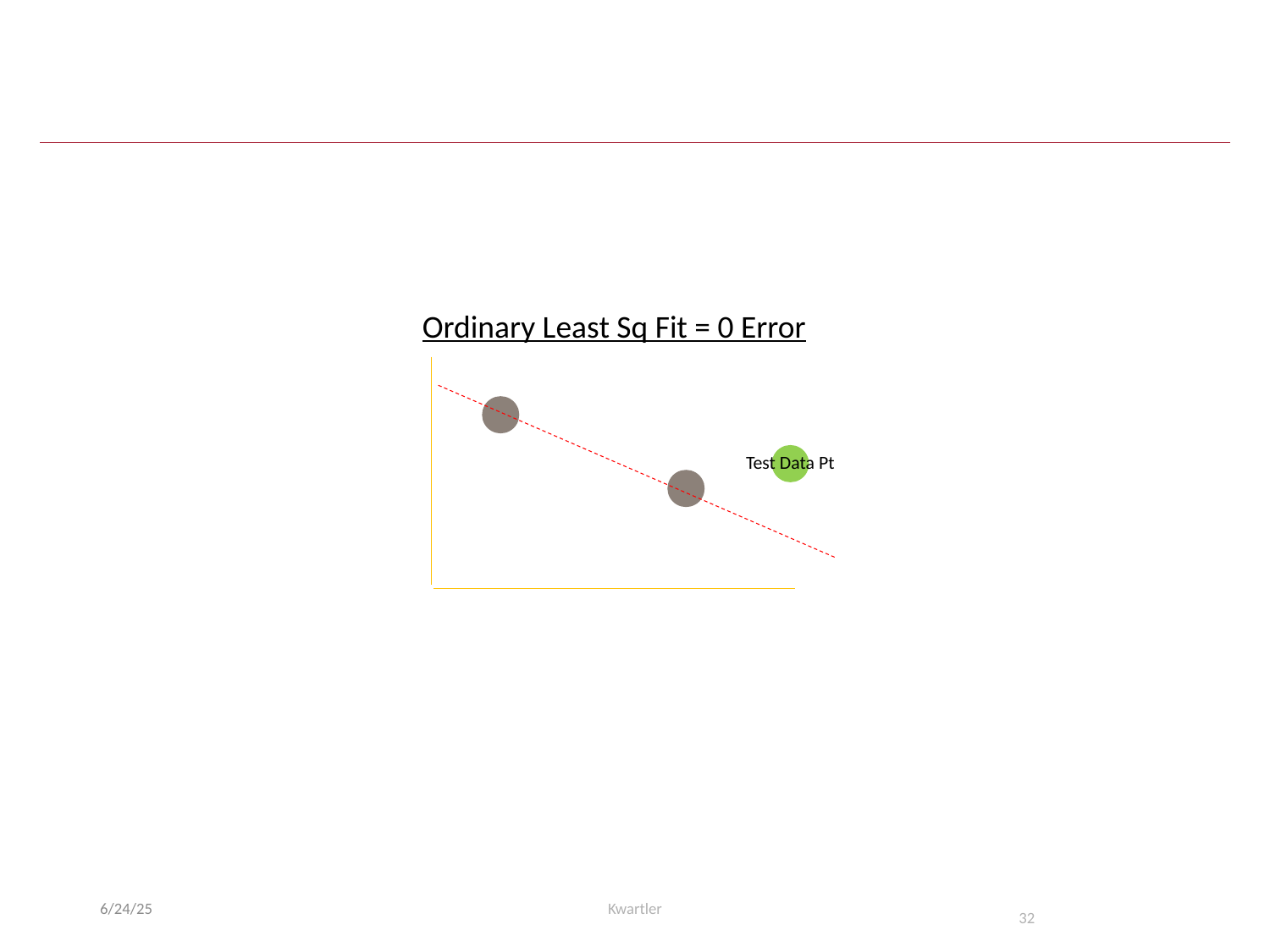

#
Ordinary Least Sq Fit = 0 Error

Test Data Pt

6/24/25
Kwartler
32